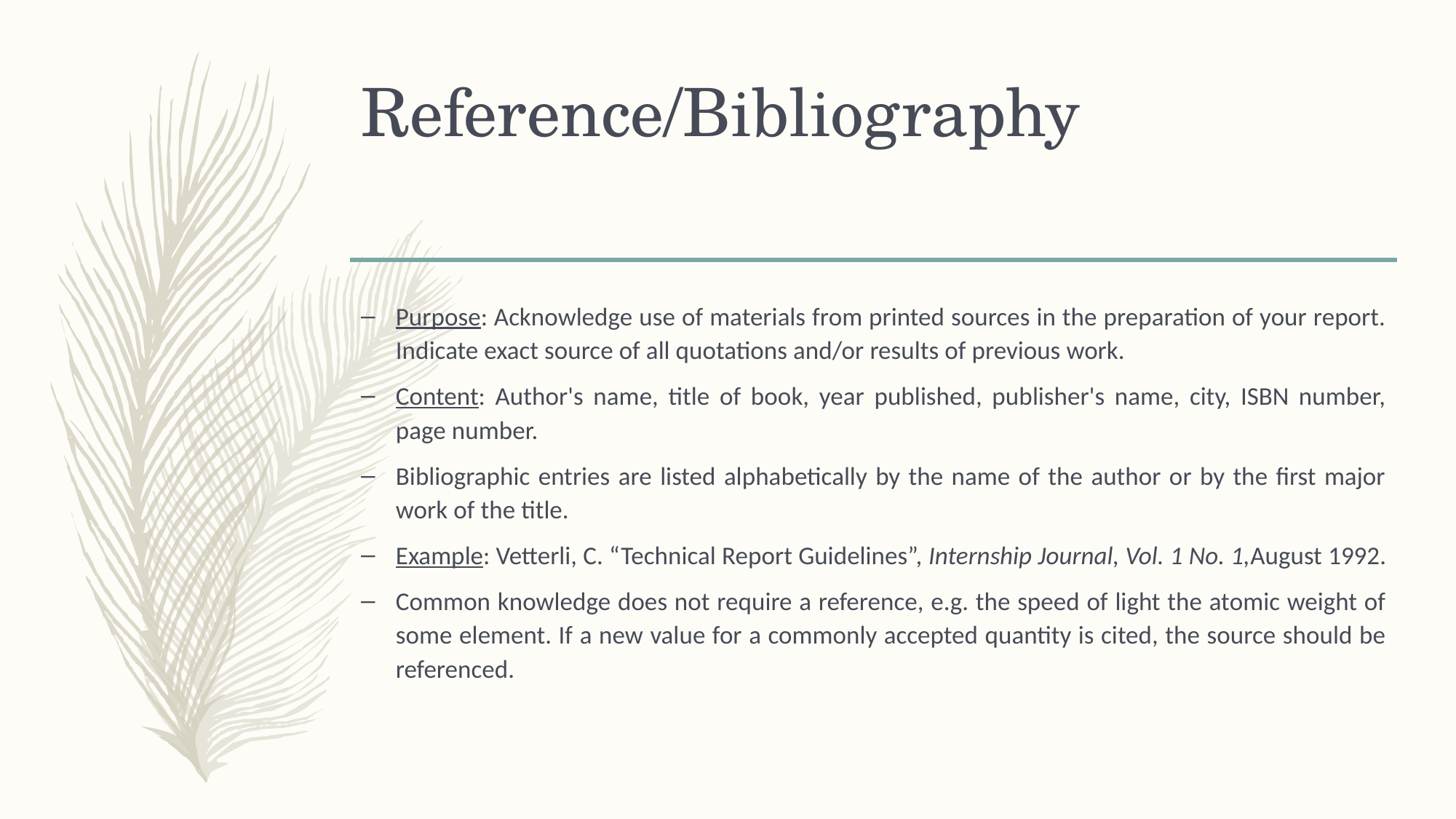

# Reference/Bibliography
Purpose: Acknowledge use of materials from printed sources in the preparation of your report. Indicate exact source of all quotations and/or results of previous work.
Content: Author's name, title of book, year published, publisher's name, city, ISBN number, page number.
Bibliographic entries are listed alphabetically by the name of the author or by the first major work of the title.
Example: Vetterli, C. “Technical Report Guidelines”, Internship Journal, Vol. 1 No. 1,August 1992.
Common knowledge does not require a reference, e.g. the speed of light the atomic weight of some element. If a new value for a commonly accepted quantity is cited, the source should be referenced.